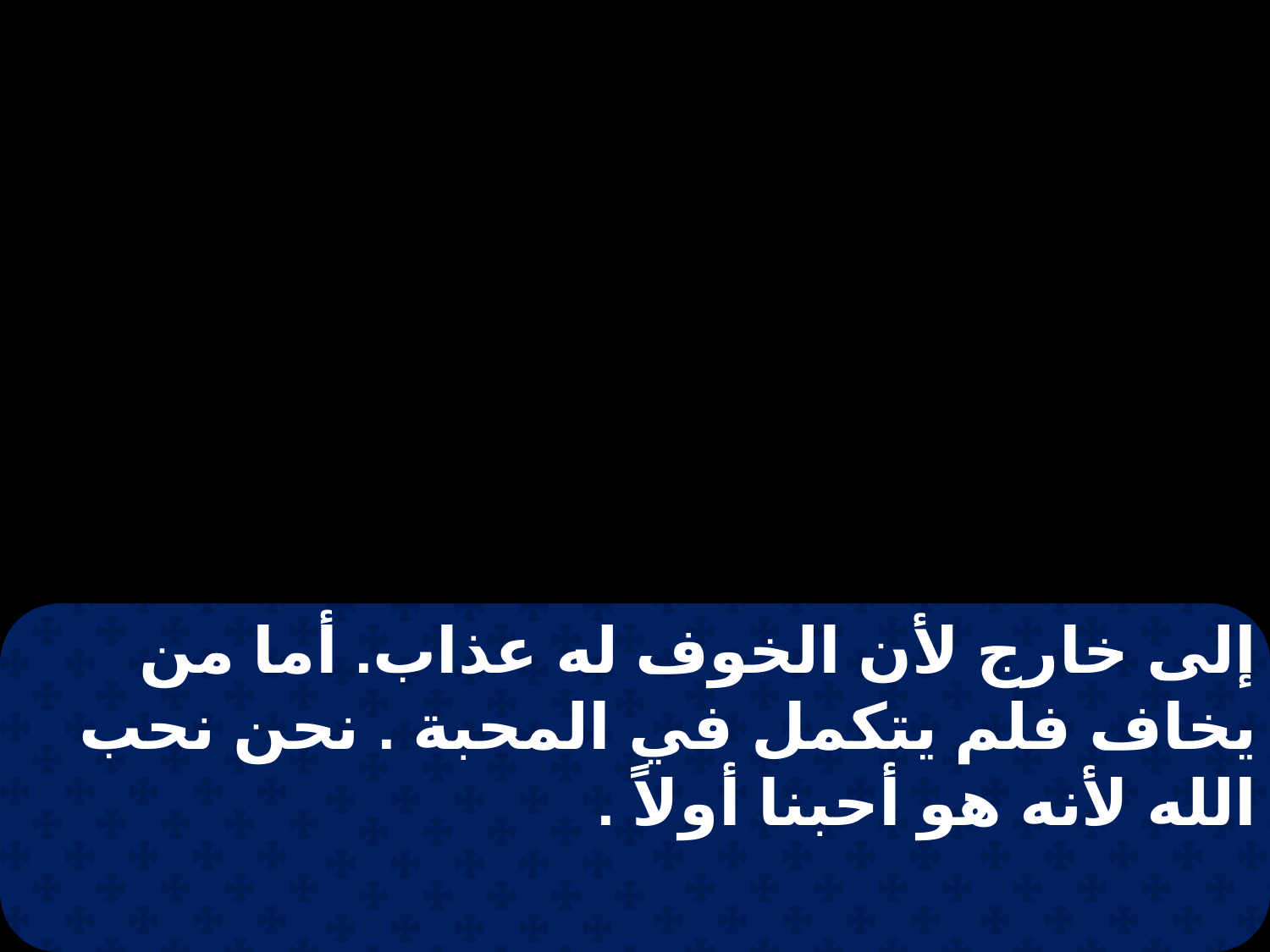

إلى خارج لأن الخوف له عذاب. أما من يخاف فلم يتكمل في المحبة . نحن نحب الله لأنه هو أحبنا أولاً .